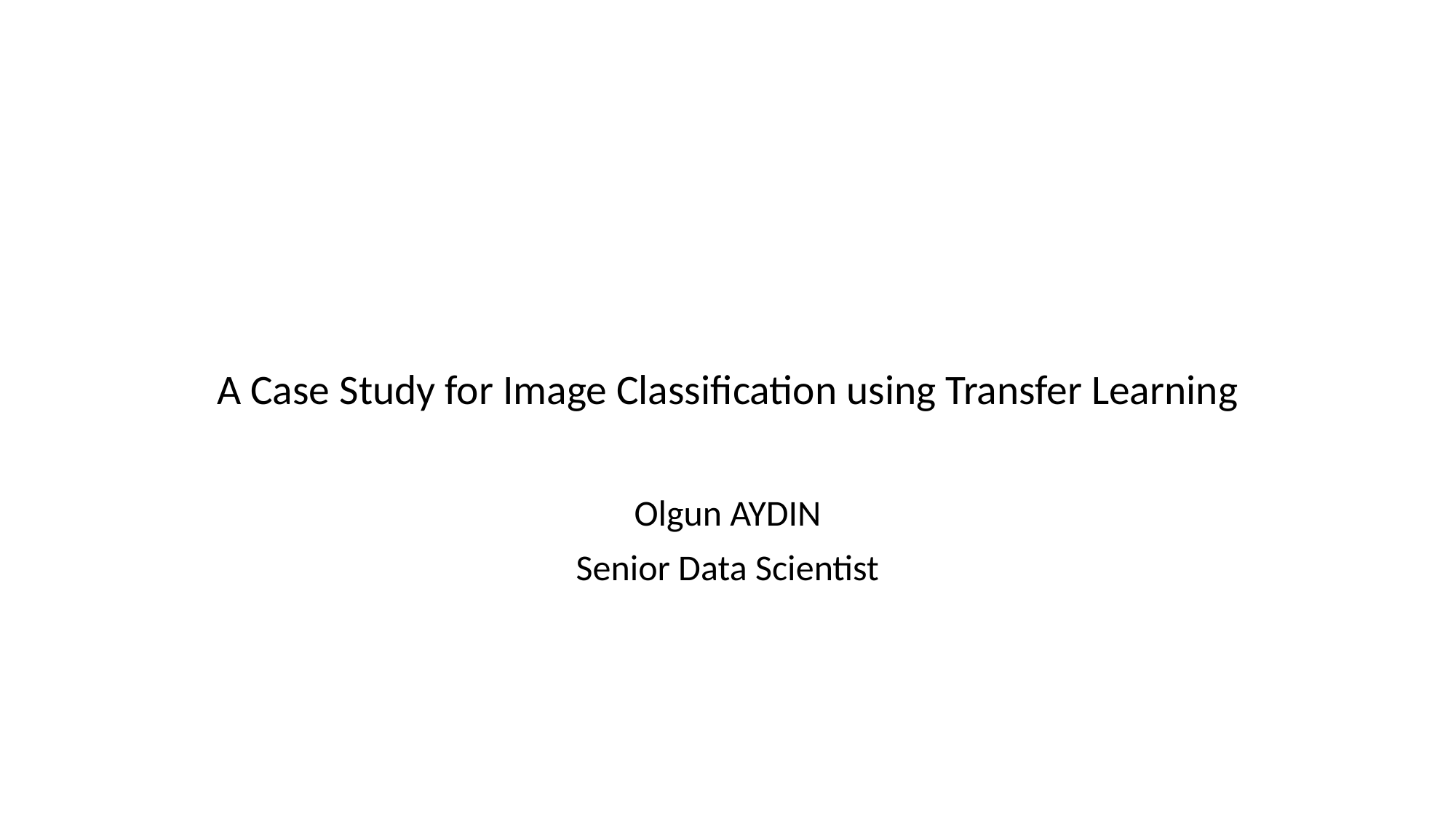

# A Case Study for Image Classification using Transfer Learning

Olgun AYDIN
Senior Data Scientist